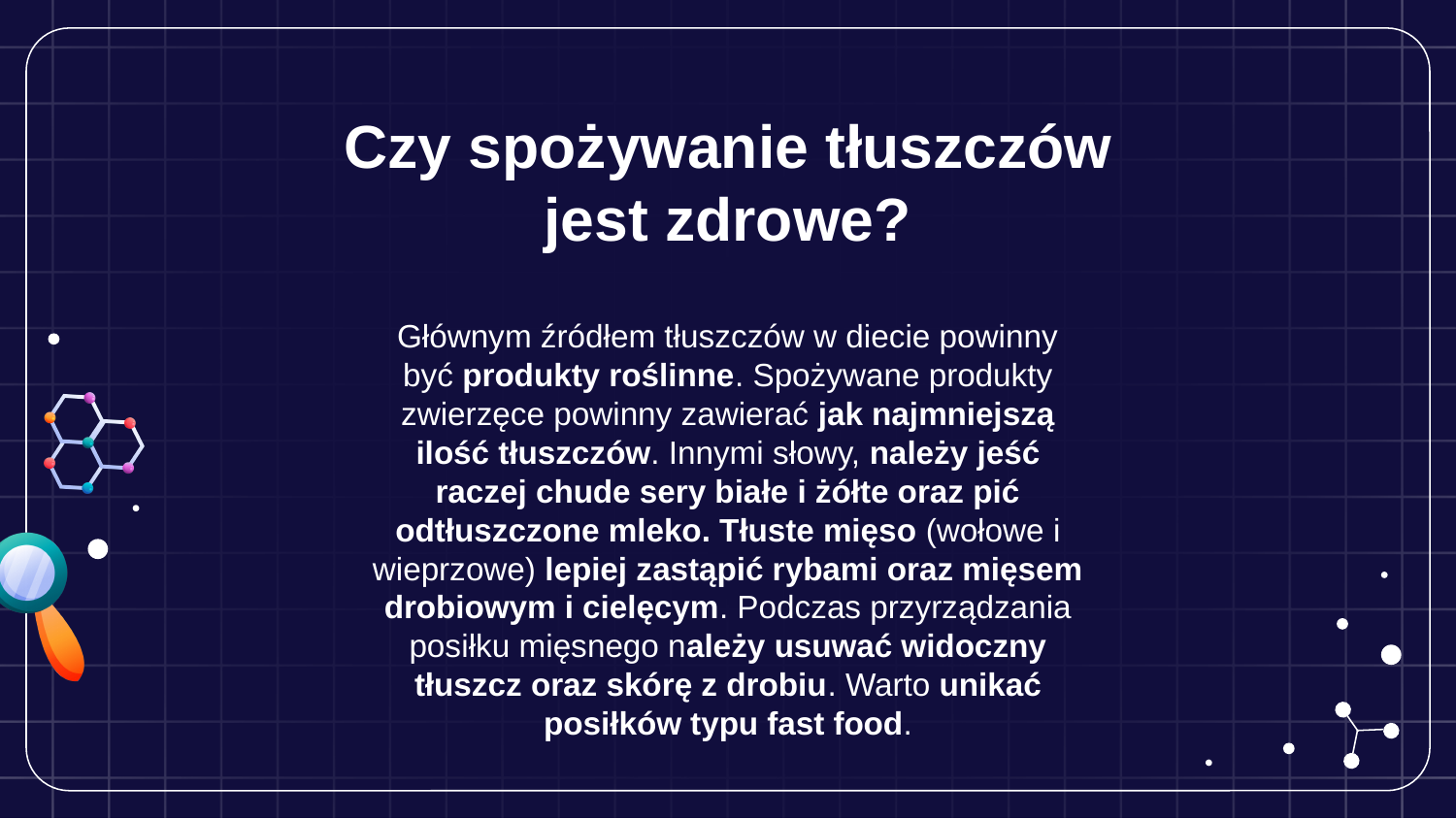

Czy spożywanie tłuszczów jest zdrowe?
Głównym źródłem tłuszczów w diecie powinny być produkty roślinne. Spożywane produkty zwierzęce powinny zawierać jak najmniejszą ilość tłuszczów. Innymi słowy, należy jeść raczej chude sery białe i żółte oraz pić odtłuszczone mleko. Tłuste mięso (wołowe i wieprzowe) lepiej zastąpić rybami oraz mięsem drobiowym i cielęcym. Podczas przyrządzania posiłku mięsnego należy usuwać widoczny tłuszcz oraz skórę z drobiu. Warto unikać posiłków typu fast food.